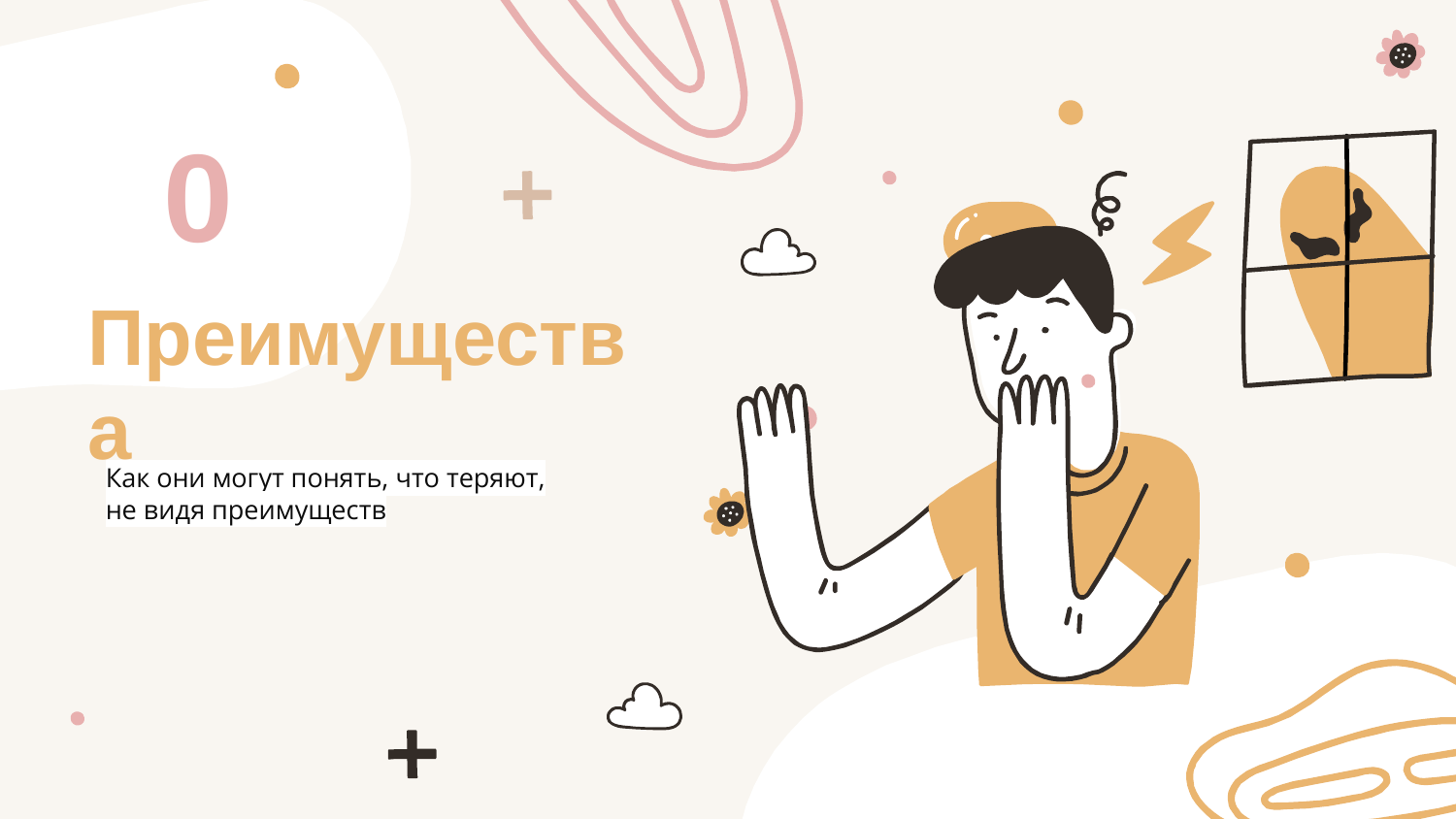

0

# Преимущества

Как они могут понять, что теряют, не видя преимуществ